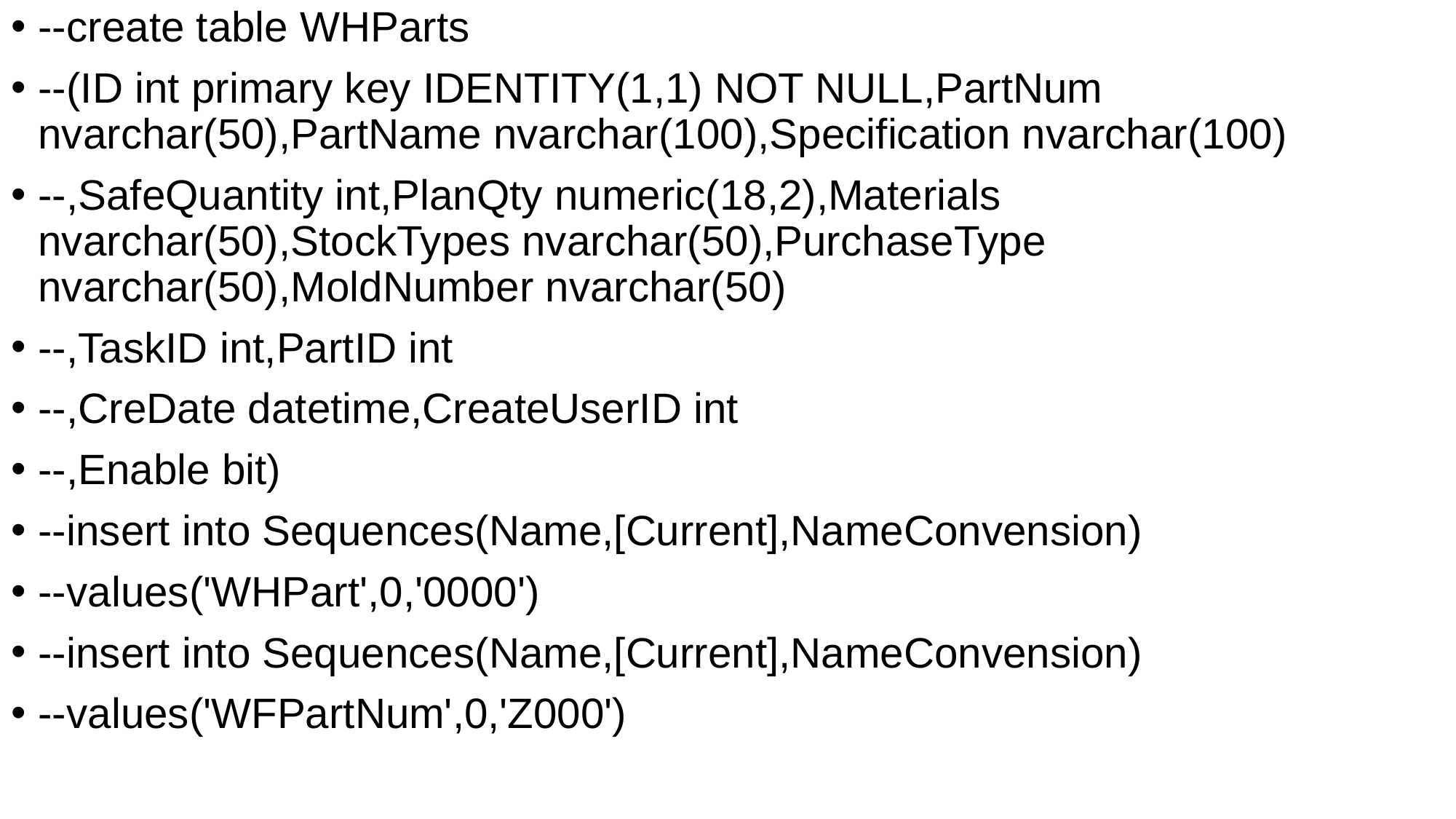

--create table WHParts
--(ID int primary key IDENTITY(1,1) NOT NULL,PartNum nvarchar(50),PartName nvarchar(100),Specification nvarchar(100)
--,SafeQuantity int,PlanQty numeric(18,2),Materials nvarchar(50),StockTypes nvarchar(50),PurchaseType nvarchar(50),MoldNumber nvarchar(50)
--,TaskID int,PartID int
--,CreDate datetime,CreateUserID int
--,Enable bit)
--insert into Sequences(Name,[Current],NameConvension)
--values('WHPart',0,'0000')
--insert into Sequences(Name,[Current],NameConvension)
--values('WFPartNum',0,'Z000')